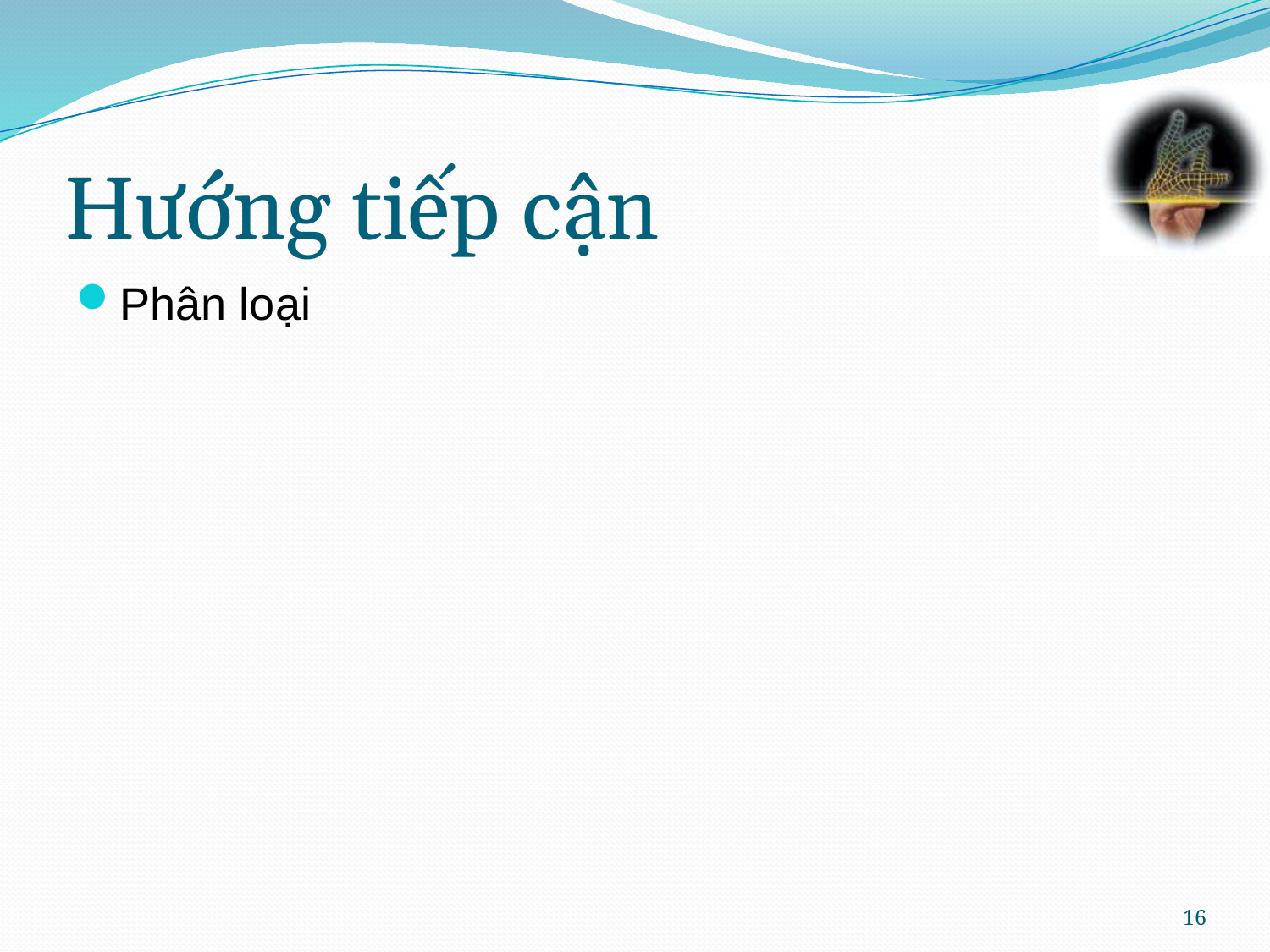

# Hướng tiếp cận
Phân loại
16